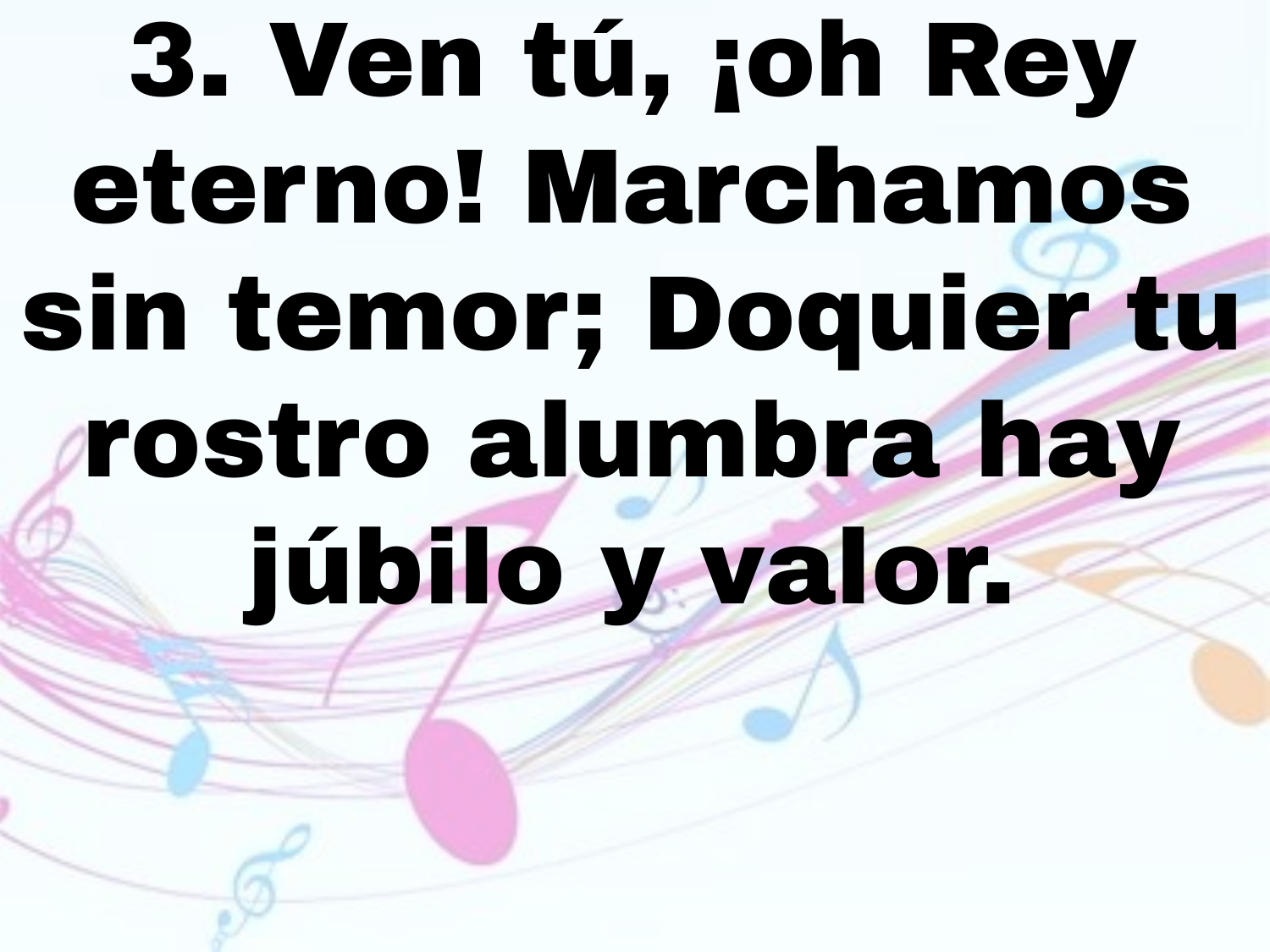

3. Ven tú, ¡oh Rey eterno! Marchamos
sin temor; Doquier tu rostro alumbra hay
júbilo y valor.